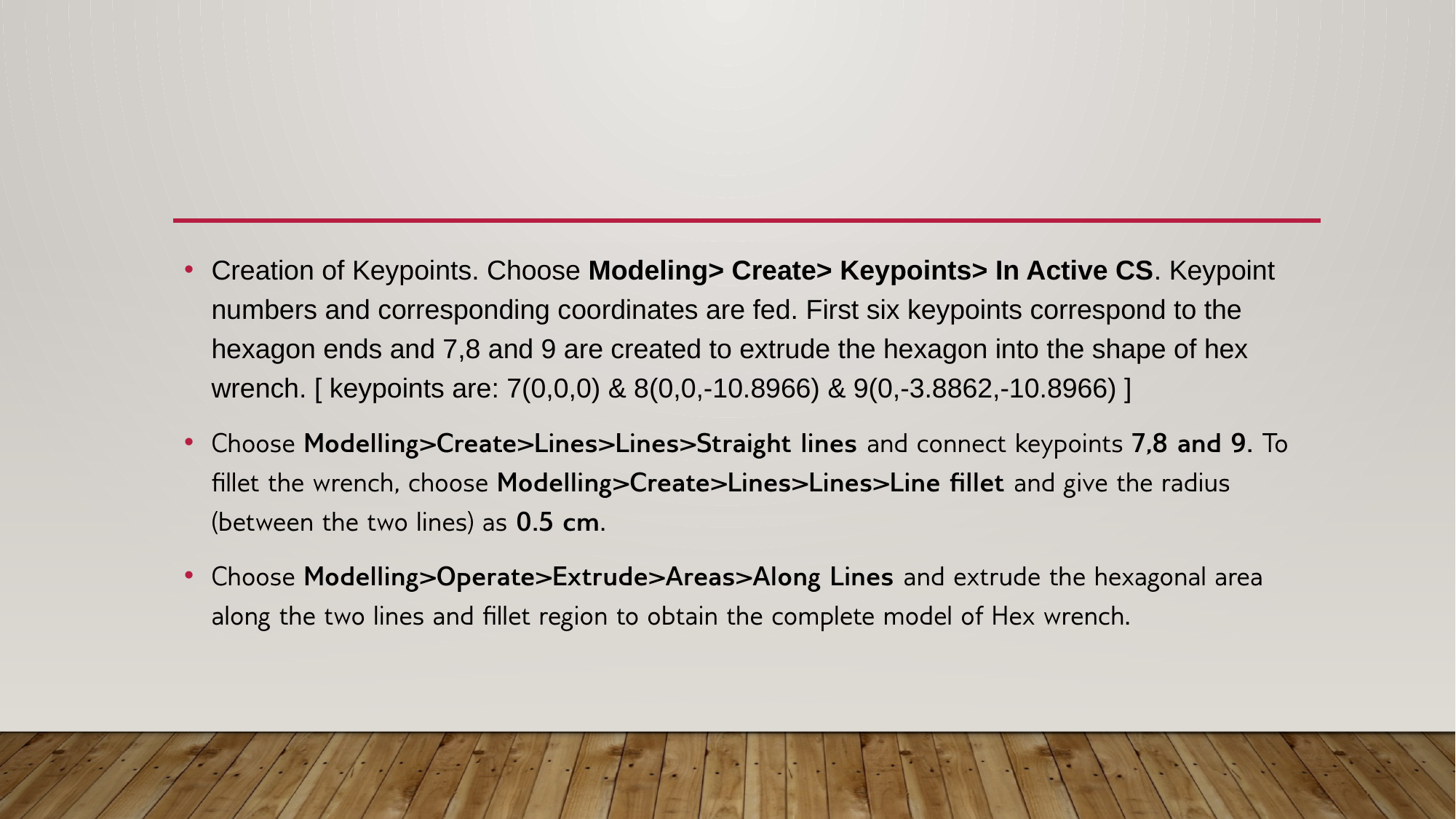

Creation of Keypoints. Choose Modeling> Create> Keypoints> In Active CS. Keypoint numbers and corresponding coordinates are fed. First six keypoints correspond to the hexagon ends and 7,8 and 9 are created to extrude the hexagon into the shape of hex wrench. [ keypoints are: 7(0,0,0) & 8(0,0,-10.8966) & 9(0,-3.8862,-10.8966) ]
Choose Modelling>Create>Lines>Lines>Straight lines and connect keypoints 7,8 and 9. To fillet the wrench, choose Modelling>Create>Lines>Lines>Line fillet and give the radius (between the two lines) as 0.5 cm.
Choose Modelling>Operate>Extrude>Areas>Along Lines and extrude the hexagonal area along the two lines and fillet region to obtain the complete model of Hex wrench.